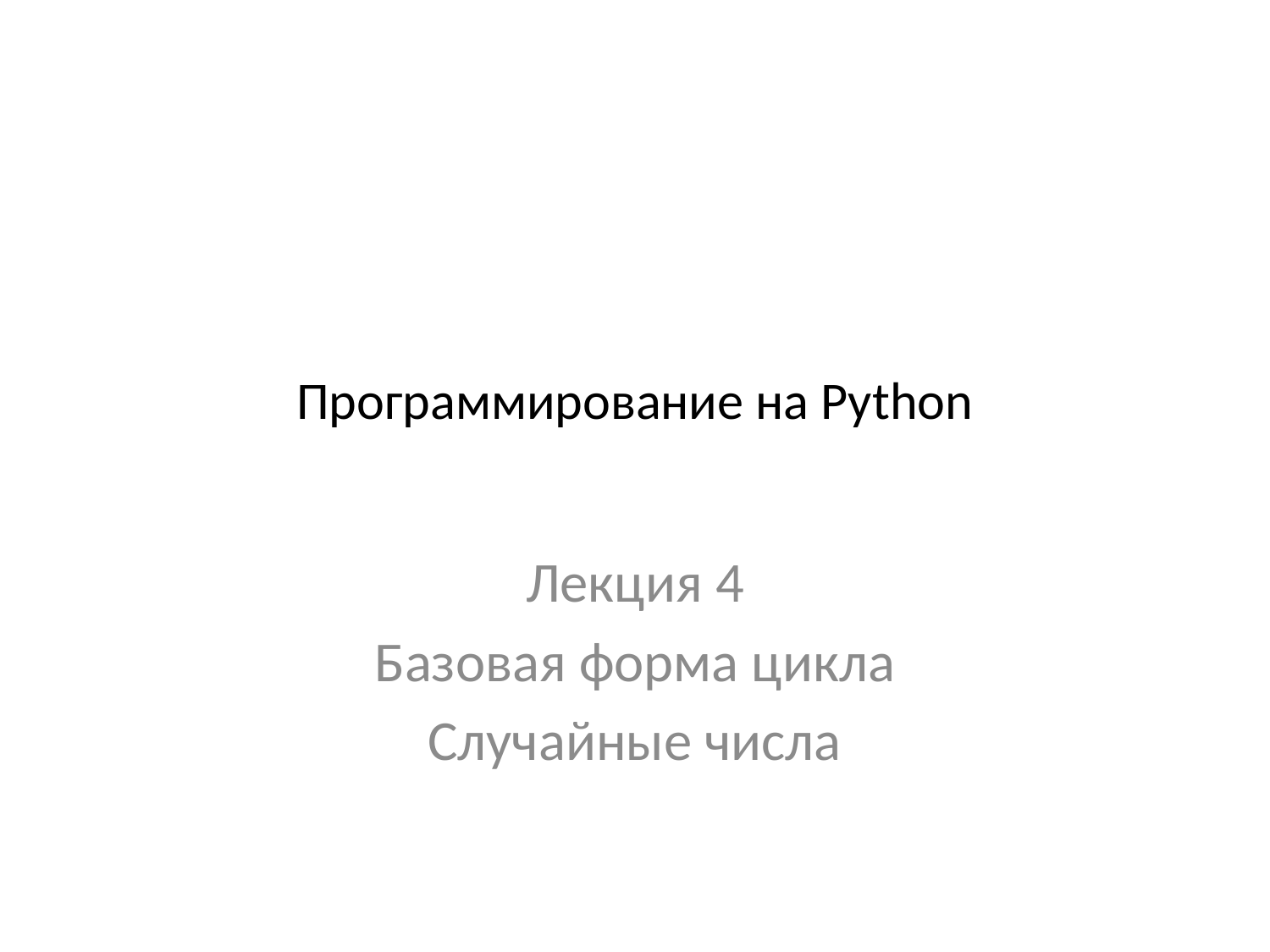

# Программирование на Python
Лекция 4
Базовая форма цикла
Случайные числа